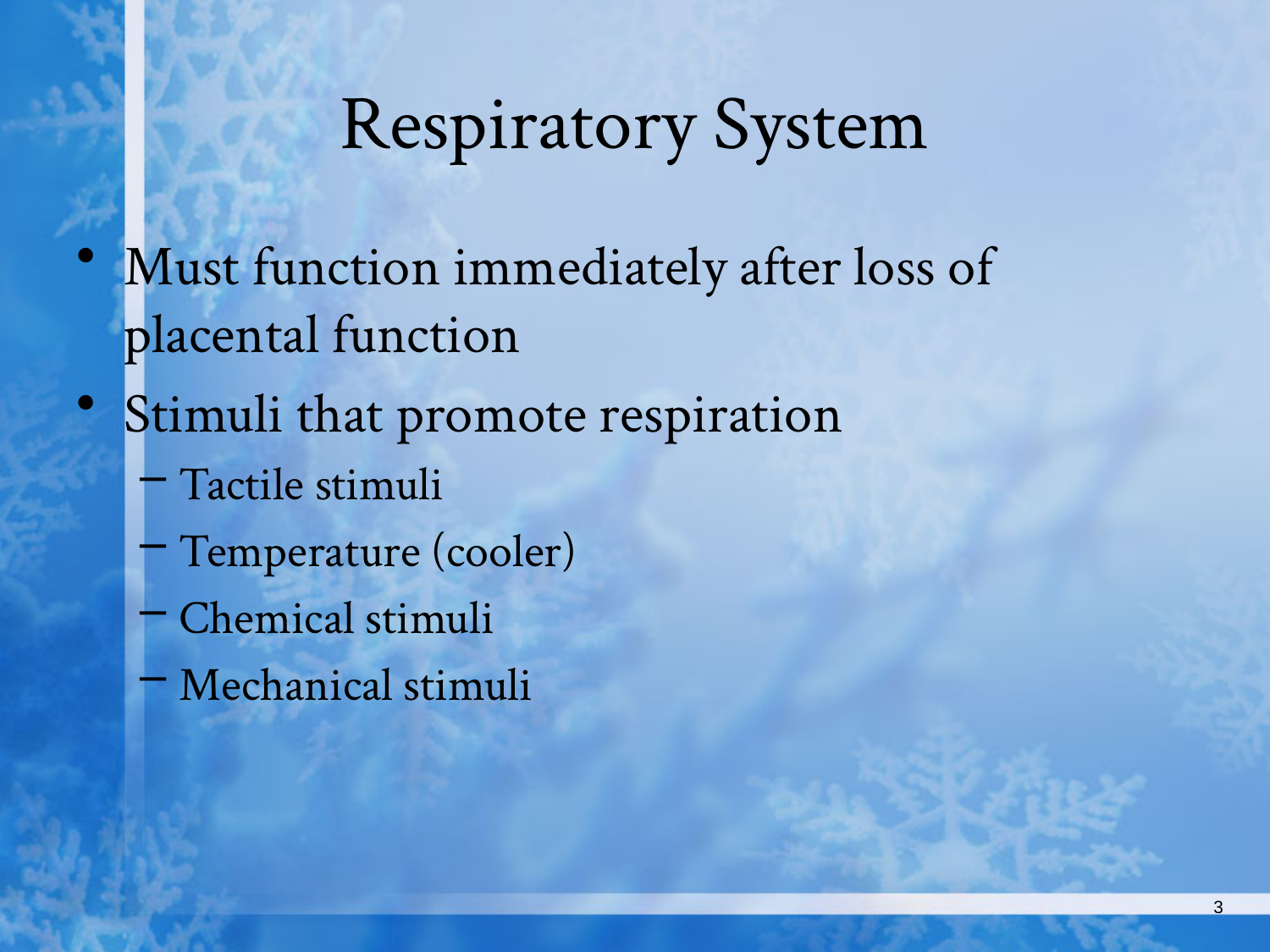

# Respiratory System
Must function immediately after loss of placental function
Stimuli that promote respiration
Tactile stimuli
Temperature (cooler)
Chemical stimuli
Mechanical stimuli

3